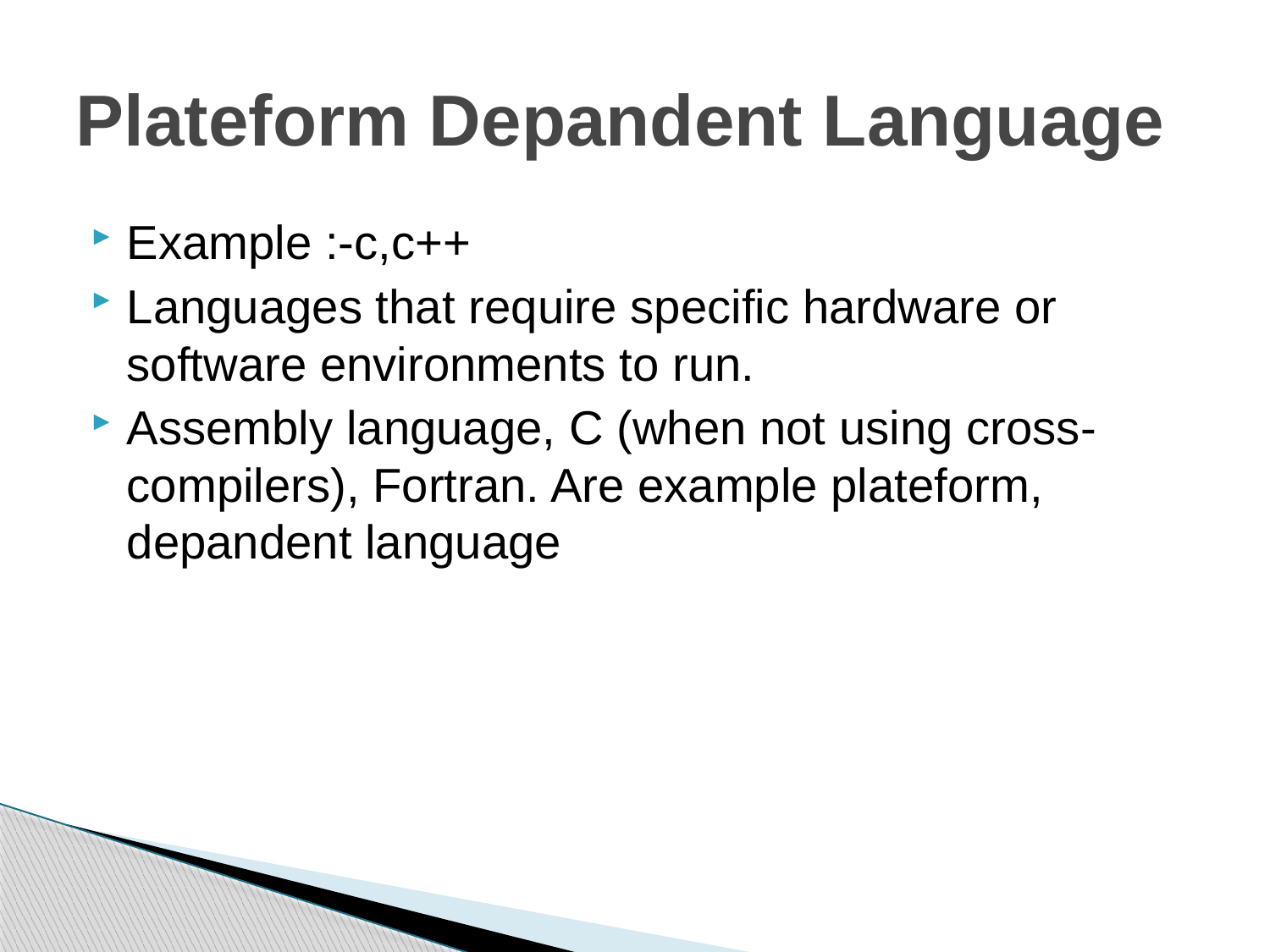

# Plateform Depandent Language
Example :-c,c++
Languages that require specific hardware or software environments to run.
Assembly language, C (when not using cross-compilers), Fortran. Are example plateform, depandent language